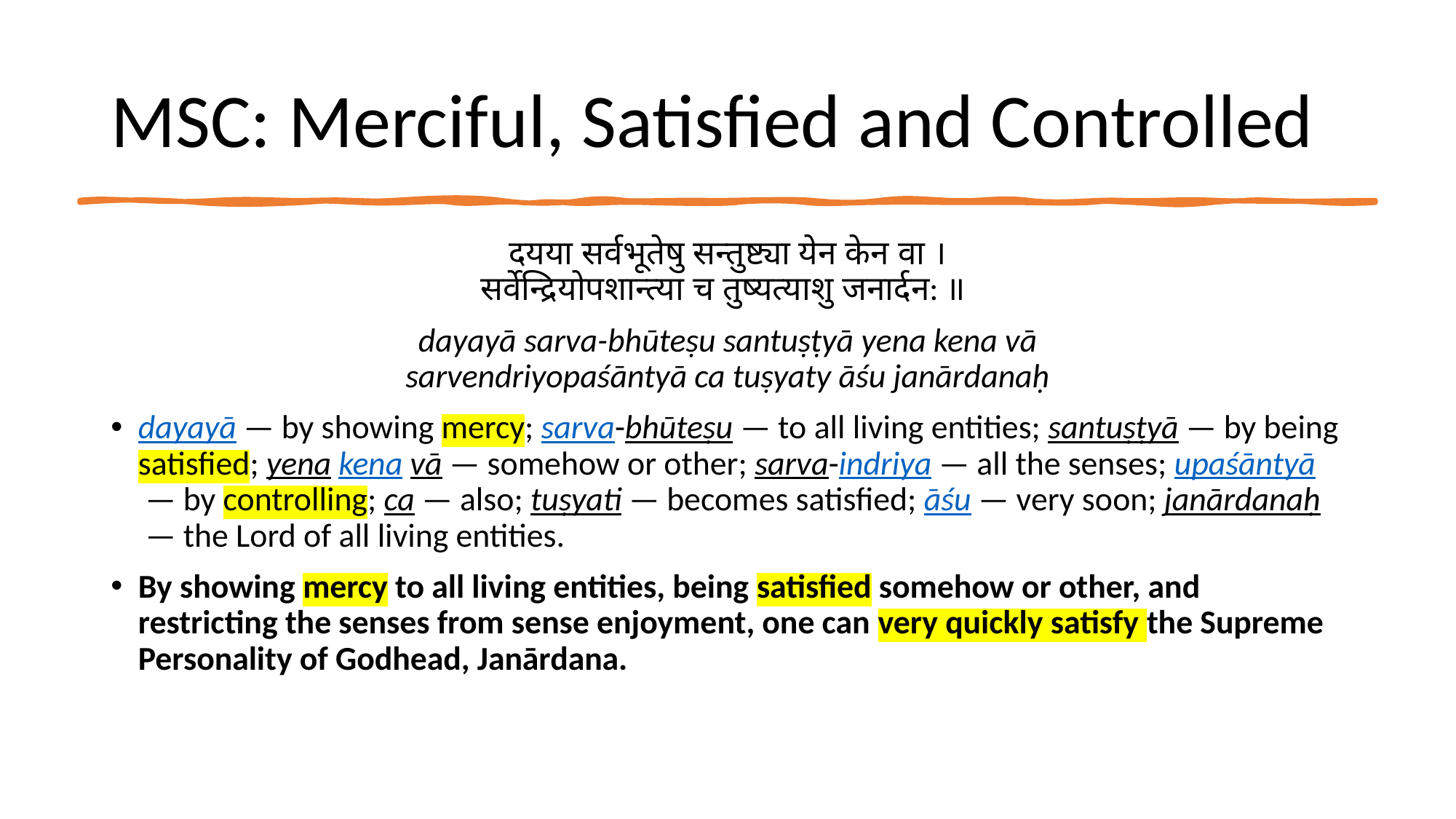

# MSC: Merciful, Satisfied and Controlled

दयया सर्वभूतेषु सन्तुष्ट्या येन केन वा ।
सर्वेन्द्रियोपशान्त्या च तुष्यत्याशु जनार्दन: ॥
dayayā sarva-bhūteṣu santuṣṭyā yena kena vā
sarvendriyopaśāntyā ca tuṣyaty āśu janārdanaḥ
dayayā — by showing mercy; sarva-bhūteṣu — to all living entities; santuṣṭyā — by being satisfied; yena kena vā — somehow or other; sarva-indriya — all the senses; upaśāntyā — by controlling; ca — also; tuṣyati — becomes satisfied; āśu — very soon; janārdanaḥ — the Lord of all living entities.
By showing mercy to all living entities, being satisfied somehow or other, and restricting the senses from sense enjoyment, one can very quickly satisfy the Supreme Personality of Godhead, Janārdana.